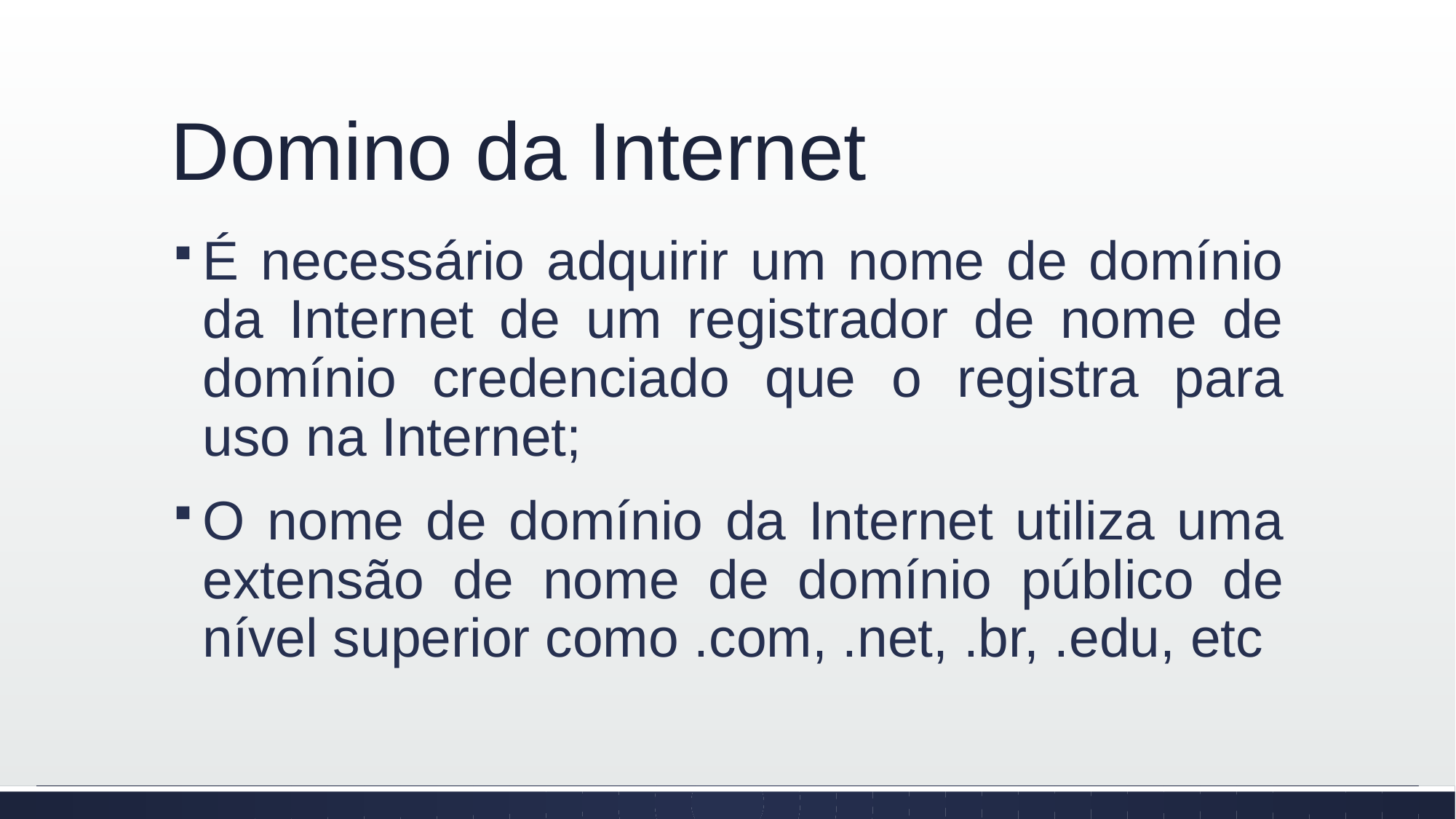

# Domino da Internet
É necessário adquirir um nome de domínio da Internet de um registrador de nome de domínio credenciado que o registra para uso na Internet;
O nome de domínio da Internet utiliza uma extensão de nome de domínio público de nível superior como .com, .net, .br, .edu, etc